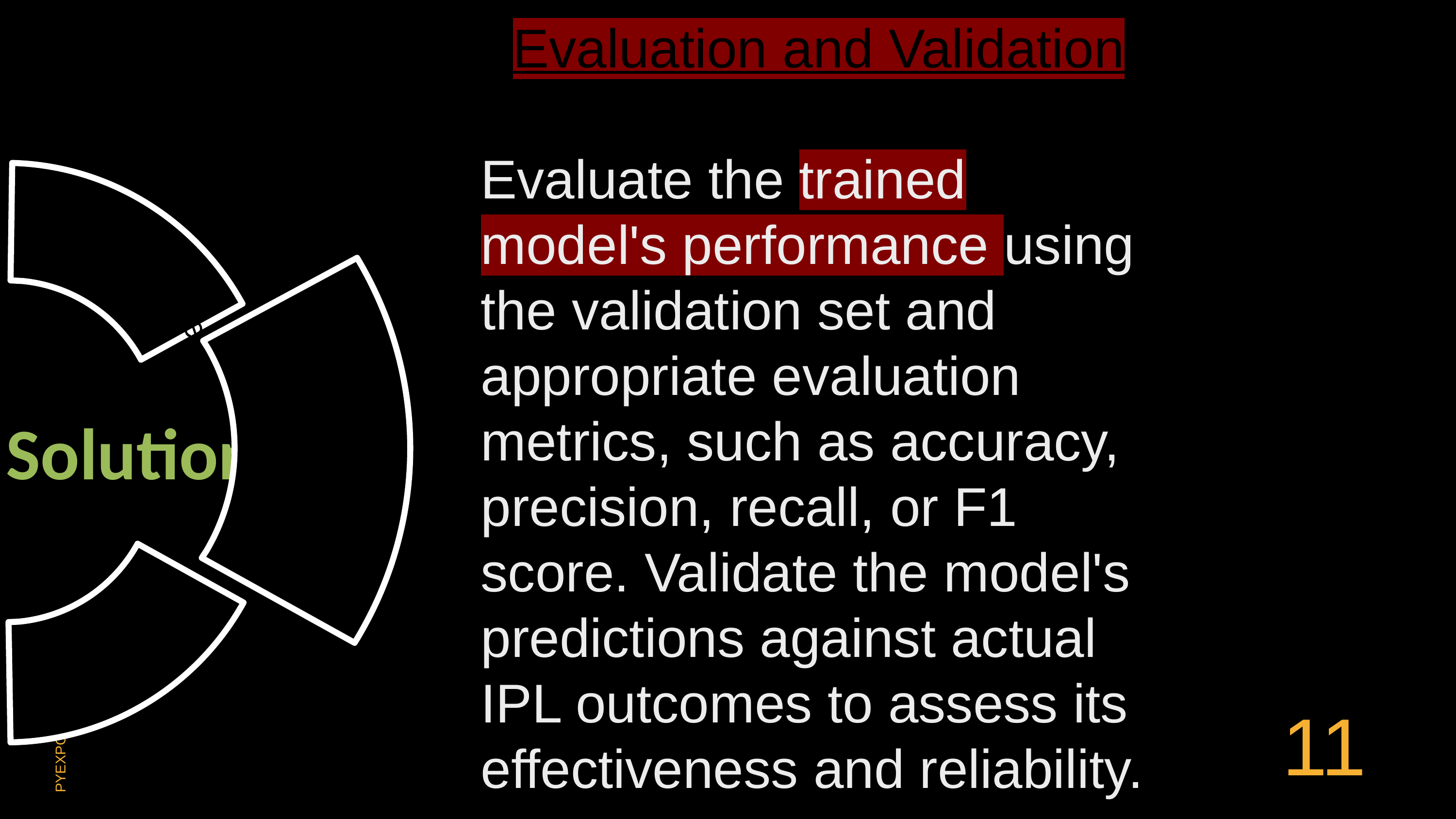

Evaluation and Validation

Evaluate the trained model's performance using the validation set and appropriate evaluation metrics, such as accuracy, precision, recall, or F1 score. Validate the model's predictions against actual IPL outcomes to assess its effectiveness and reliability.

Data
 collection
Prediction
 Generation
Data
 Processing
Evaluation
 And Validation
Training the
 Model
Model
 Selection
Solution
11
PYEXPO 2K24